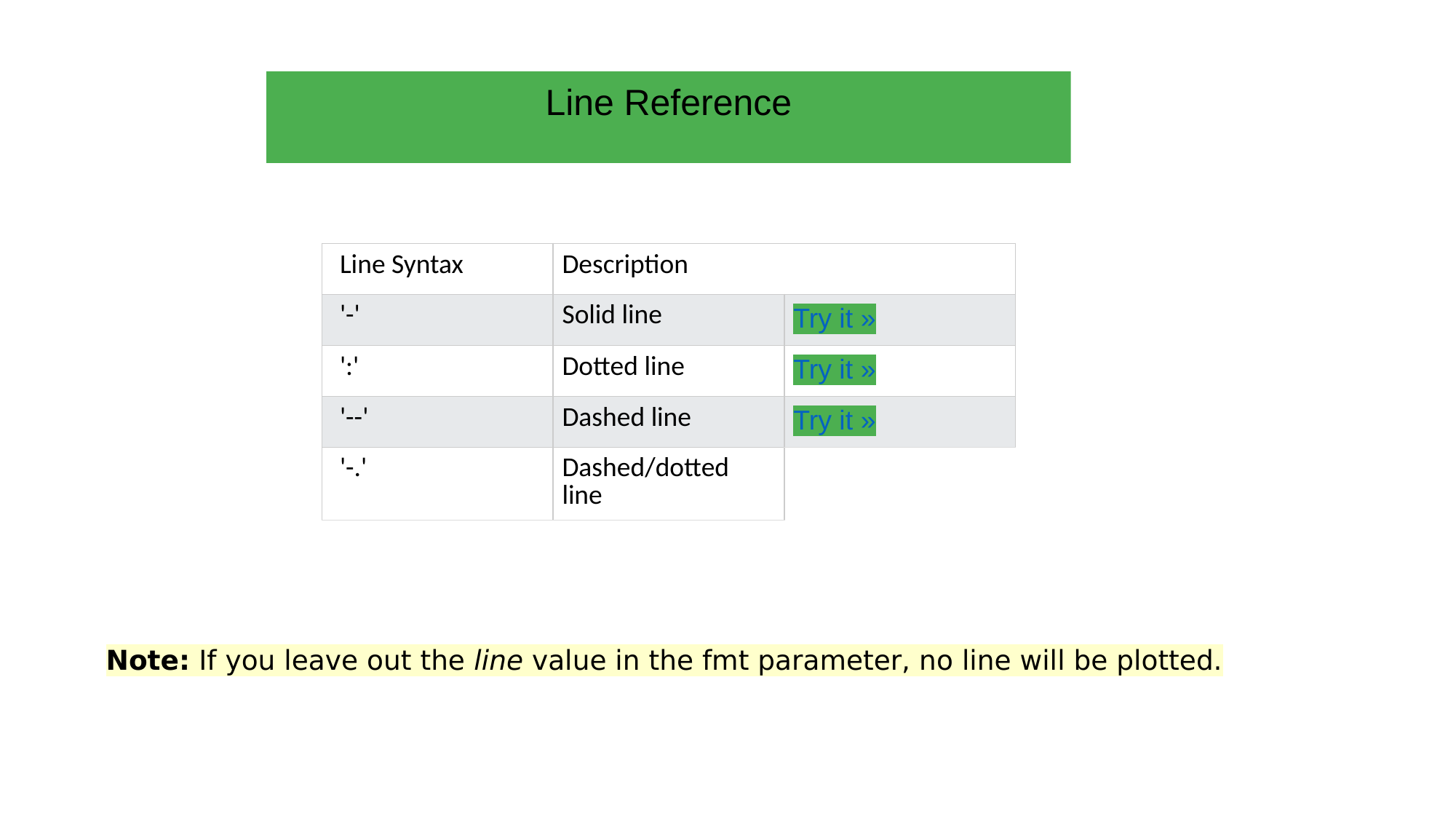

Line Reference

| Line Syntax | Description |  |
| --- | --- | --- |
| '-' | Solid line | Try it » |
| ':' | Dotted line | Try it » |
| '--' | Dashed line | Try it » |
| '-.' | Dashed/dotted line |  |
Note: If you leave out the line value in the fmt parameter, no line will be plotted.